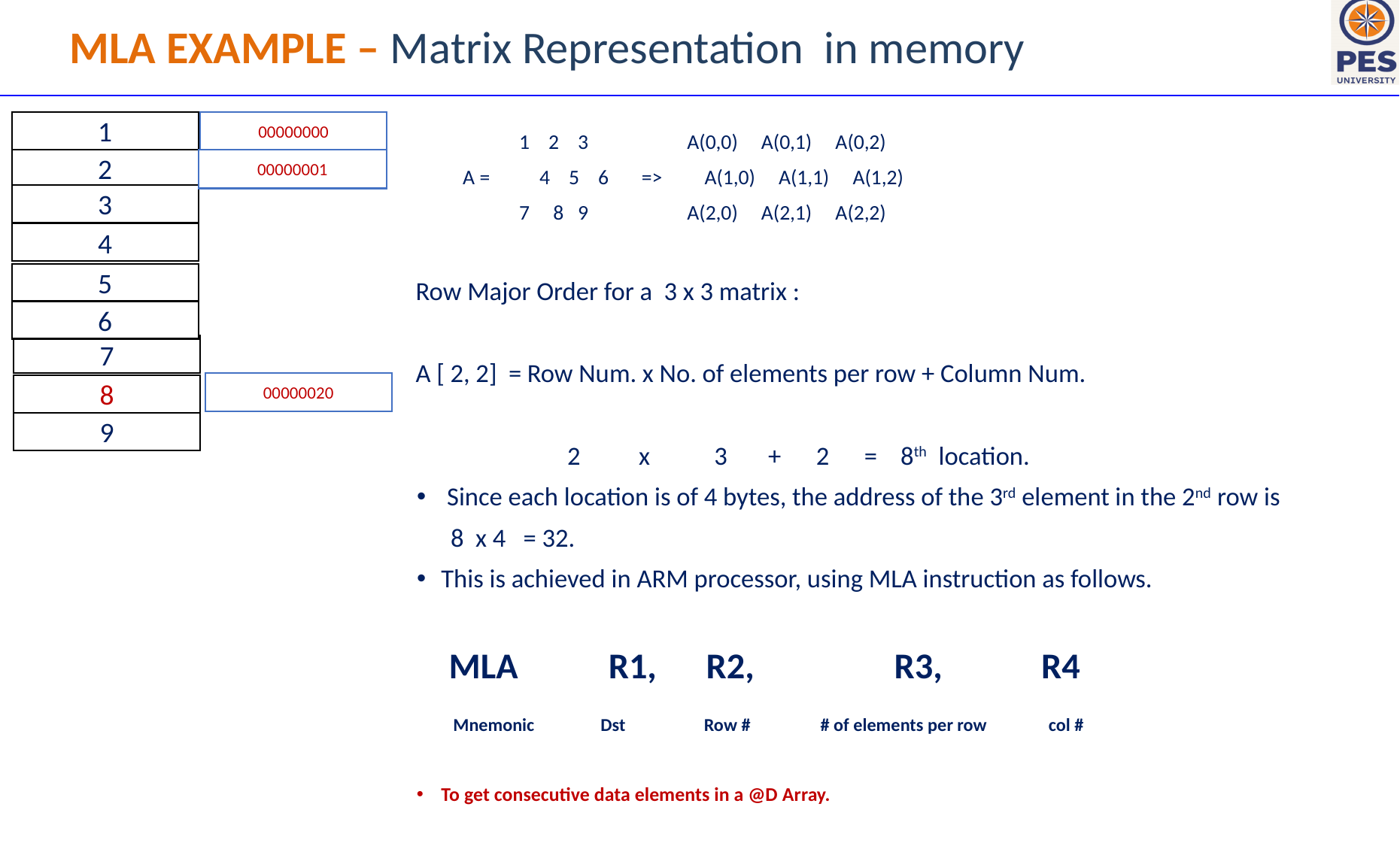

# MLA Example – Matrix Representation  in memory

                      1    2    3                     A(0,0)     A(0,1)     A(0,2)
          A = 	 4    5    6       =>         A(1,0)     A(1,1)     A(1,2)
                      7     8   9                     A(2,0)     A(2,1)     A(2,2)

Row Major Order for a  3 x 3 matrix :

A [ 2, 2]  = Row Num. x No. of elements per row + Column Num.

                          2          x           3       +      2      =    8th  location.
 Since each location is of 4 bytes, the address of the 3rd element in the 2nd row is
      8  x 4   = 32.
This is achieved in ARM processor, using MLA instruction as follows.

    MLA           R1,      R2,                 R3,            R4
     Mnemonic                Dst                   Row #                 # of elements per row               col #

To get consecutive data elements in a @D Array.
1
00000000
2
00000001
3
4
5
6
7
00000020
8
9